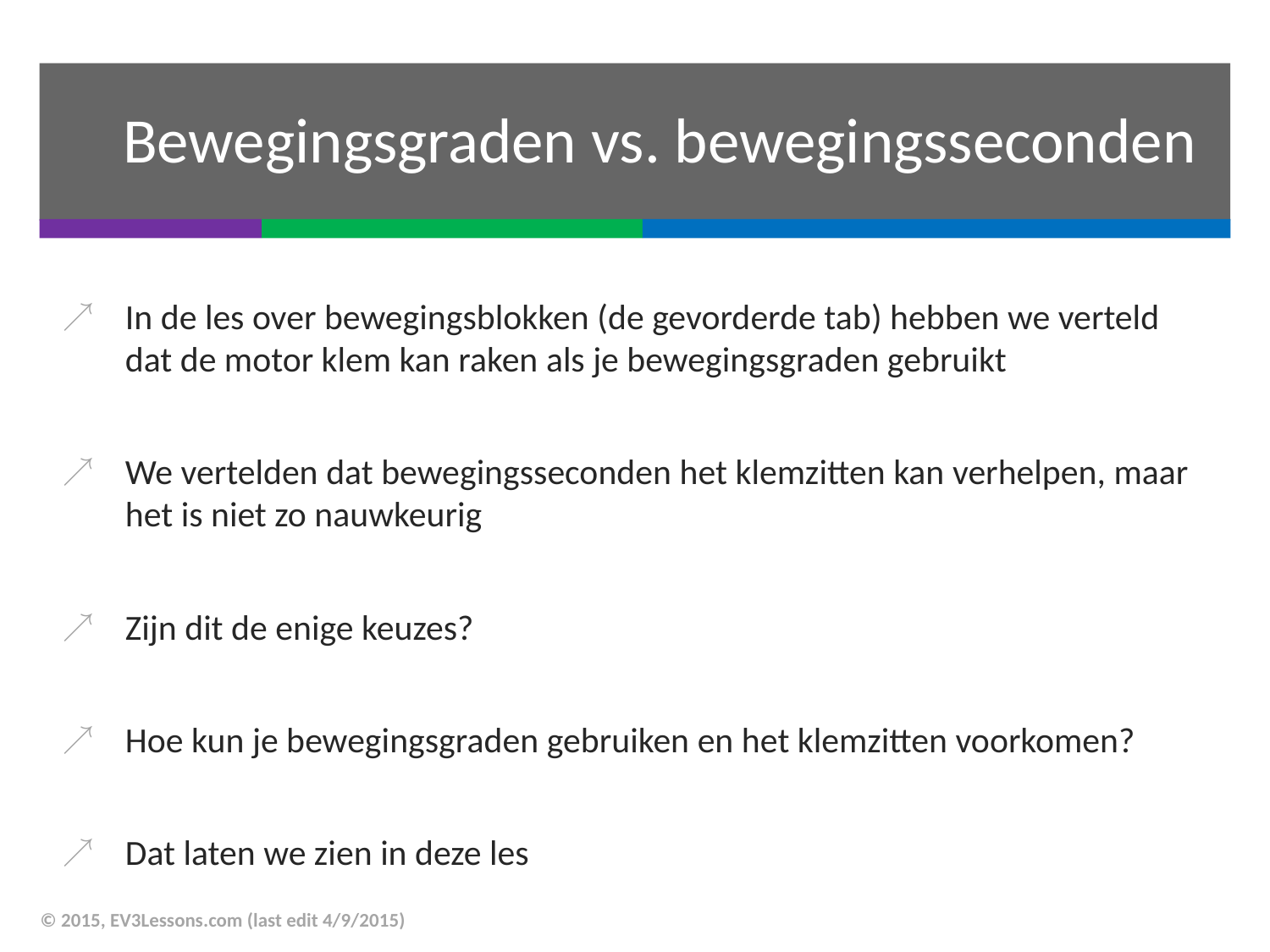

# Bewegingsgraden vs. bewegingsseconden
In de les over bewegingsblokken (de gevorderde tab) hebben we verteld dat de motor klem kan raken als je bewegingsgraden gebruikt
We vertelden dat bewegingsseconden het klemzitten kan verhelpen, maar het is niet zo nauwkeurig
Zijn dit de enige keuzes?
Hoe kun je bewegingsgraden gebruiken en het klemzitten voorkomen?
Dat laten we zien in deze les

© 2015, EV3Lessons.com (last edit 4/9/2015)